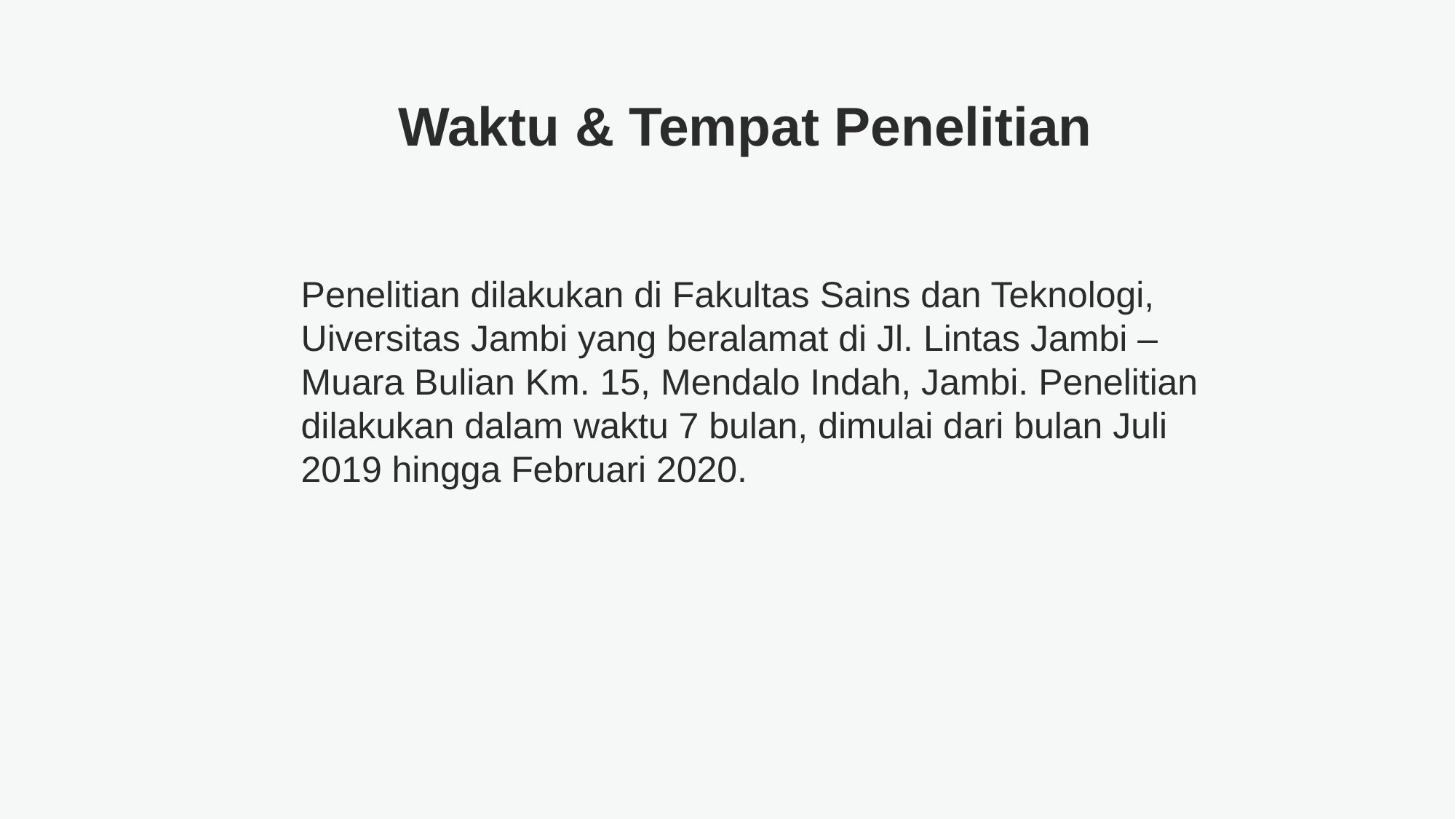

Waktu & Tempat Penelitian
Penelitian dilakukan di Fakultas Sains dan Teknologi, Uiversitas Jambi yang beralamat di Jl. Lintas Jambi – Muara Bulian Km. 15, Mendalo Indah, Jambi. Penelitian dilakukan dalam waktu 7 bulan, dimulai dari bulan Juli 2019 hingga Februari 2020.